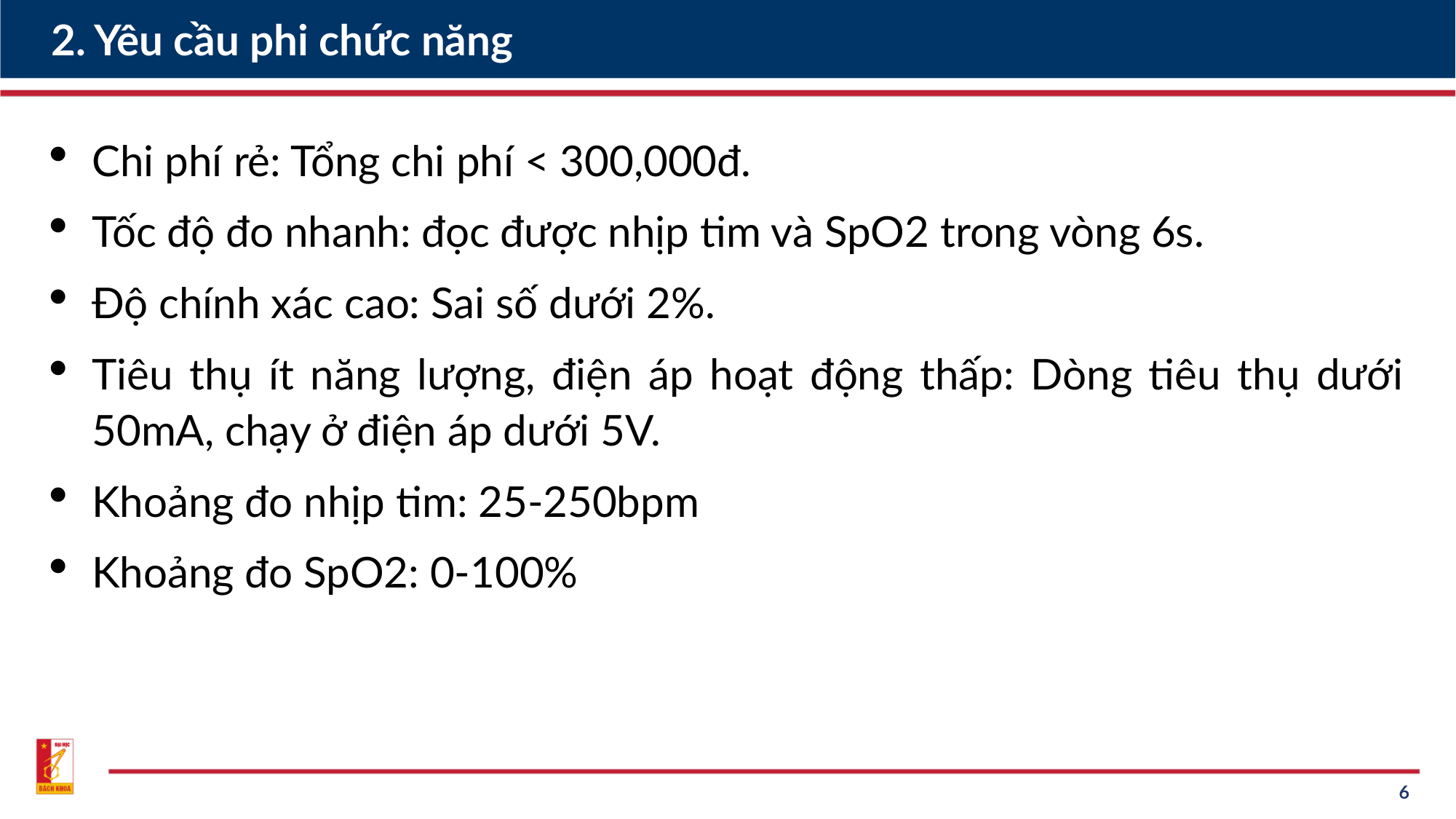

# 2. Yêu cầu phi chức năng
Chi phí rẻ: Tổng chi phí < 300,000đ.
Tốc độ đo nhanh: đọc được nhịp tim và SpO2 trong vòng 6s.
Độ chính xác cao: Sai số dưới 2%.
Tiêu thụ ít năng lượng, điện áp hoạt động thấp: Dòng tiêu thụ dưới 50mA, chạy ở điện áp dưới 5V.
Khoảng đo nhịp tim: 25-250bpm
Khoảng đo SpO2: 0-100%
6